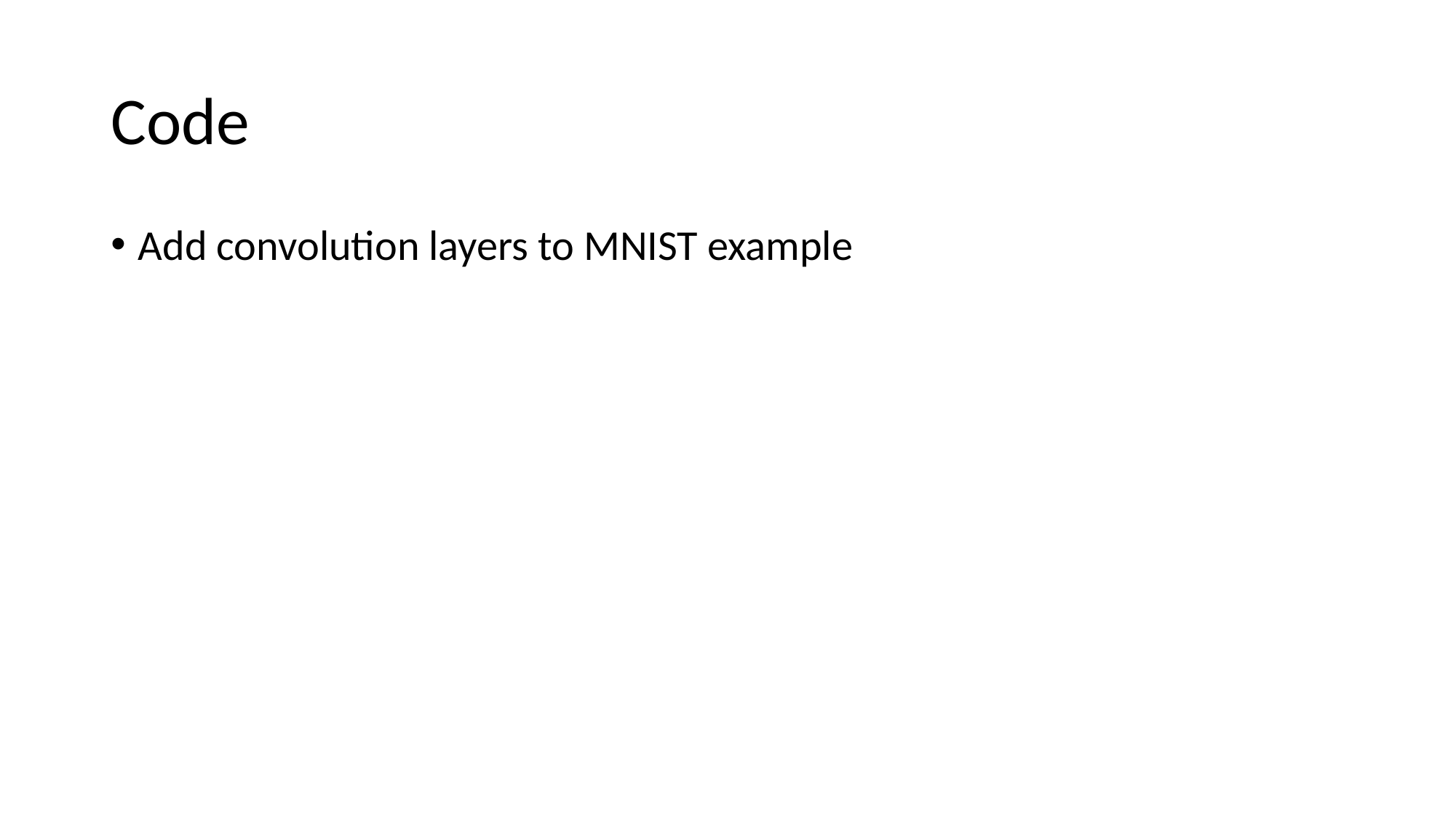

# Code
Add convolution layers to MNIST example